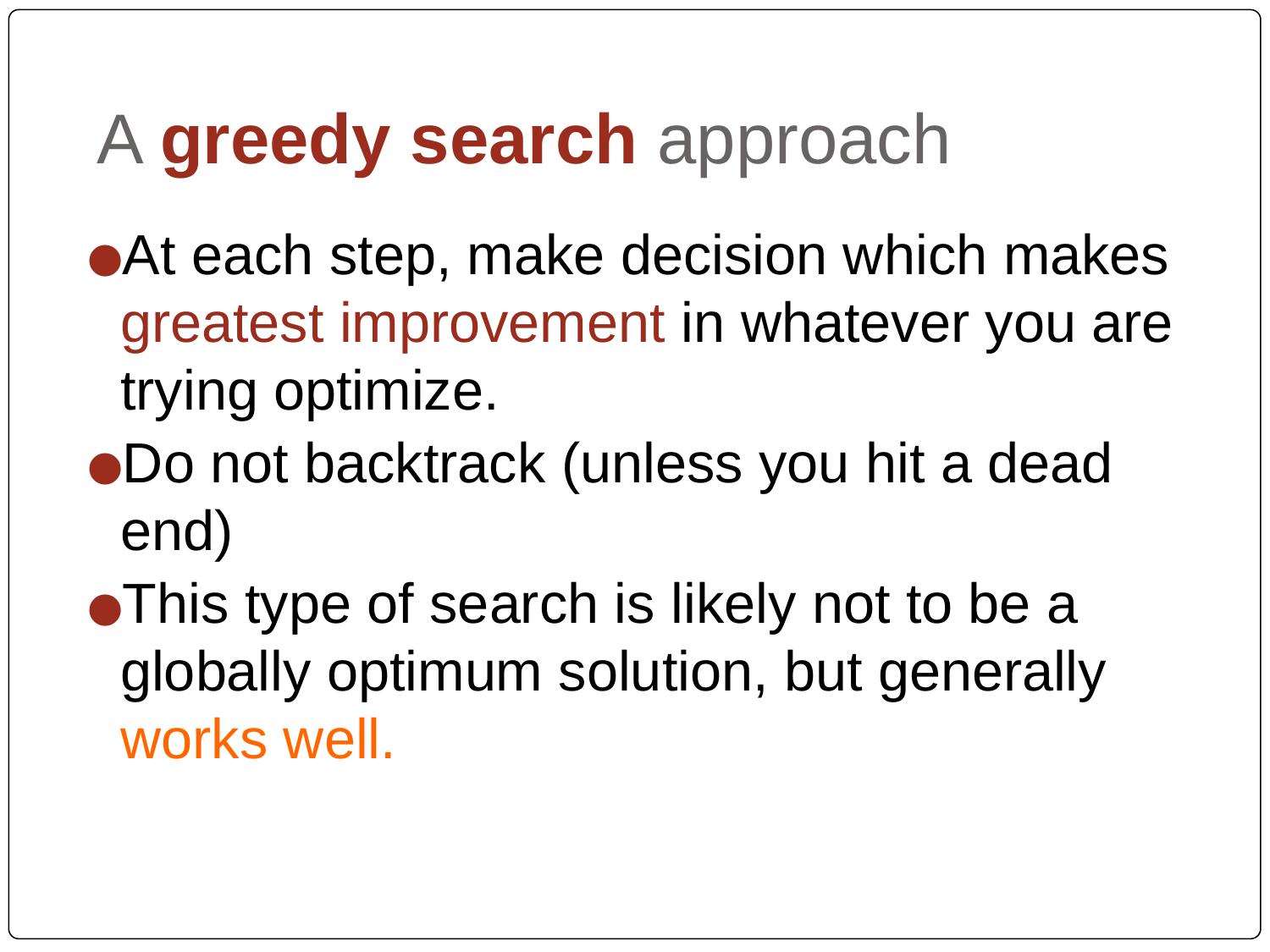

# A greedy search approach
At each step, make decision which makes greatest improvement in whatever you are trying optimize.
Do not backtrack (unless you hit a dead end)
This type of search is likely not to be a globally optimum solution, but generally works well.